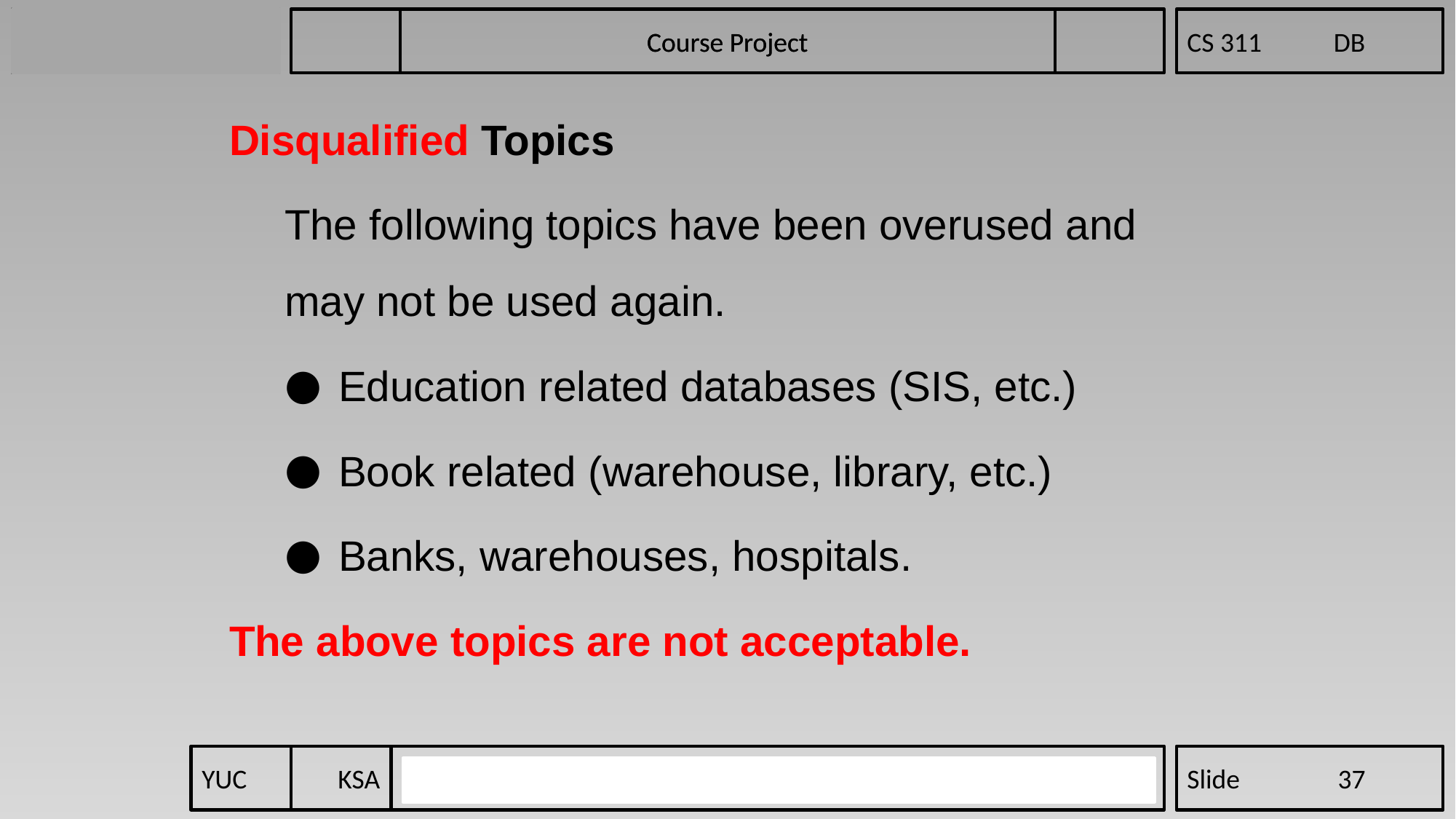

Course Project
Disqualified Topics
The following topics have been overused and may not be used again.
Education related databases (SIS, etc.)
Book related (warehouse, library, etc.)
Banks, warehouses, hospitals.
The above topics are not acceptable.
YUC	KSA